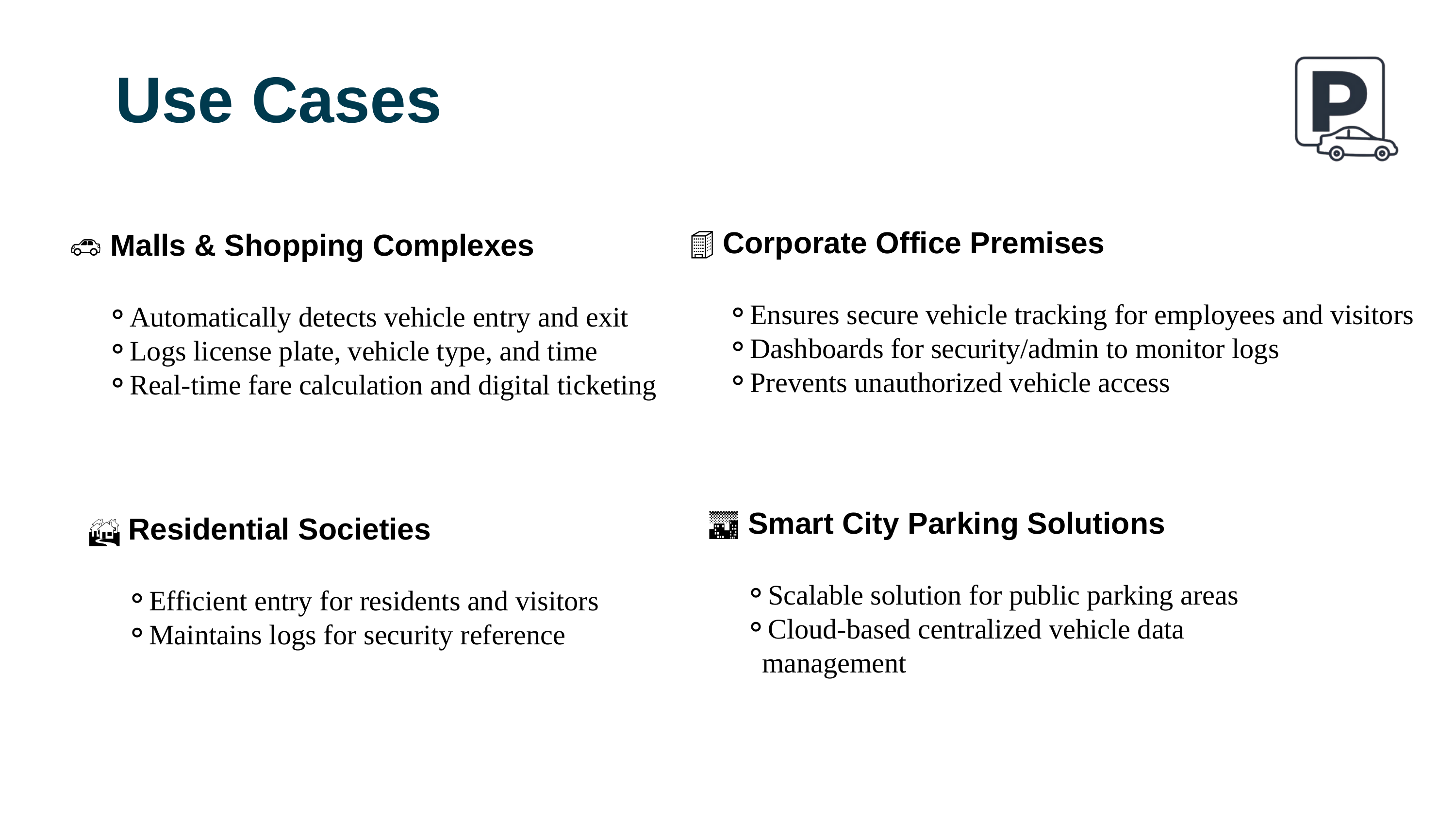

Use Cases

🚗 Malls & Shopping Complexes

Automatically detects vehicle entry and exit
Logs license plate, vehicle type, and time
Real-time fare calculation and digital ticketing

🏢 Corporate Office Premises

Ensures secure vehicle tracking for employees and visitors
Dashboards for security/admin to monitor logs
Prevents unauthorized vehicle access

🌆 Smart City Parking Solutions

Scalable solution for public parking areas
Cloud-based centralized vehicle data management

🏘️ Residential Societies

Efficient entry for residents and visitors
Maintains logs for security reference